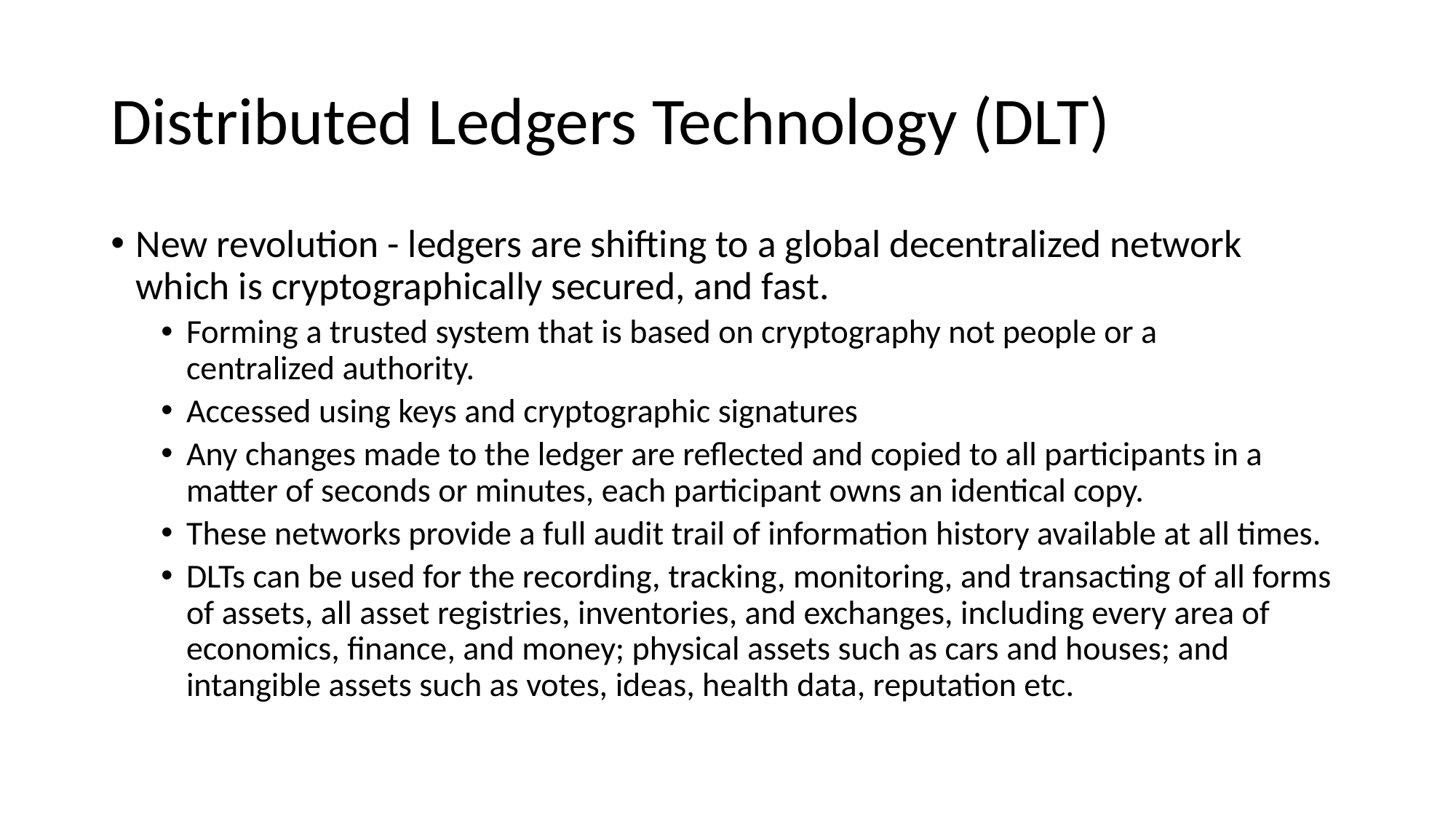

# Distributed Ledgers Technology (DLT)
New revolution - ledgers are shifting to a global decentralized network which is cryptographically secured, and fast.
Forming a trusted system that is based on cryptography not people or a centralized authority.
Accessed using keys and cryptographic signatures
Any changes made to the ledger are reflected and copied to all participants in a matter of seconds or minutes, each participant owns an identical copy.
These networks provide a full audit trail of information history available at all times.
DLTs can be used for the recording, tracking, monitoring, and transacting of all forms of assets, all asset registries, inventories, and exchanges, including every area of economics, finance, and money; physical assets such as cars and houses; and intangible assets such as votes, ideas, health data, reputation etc.